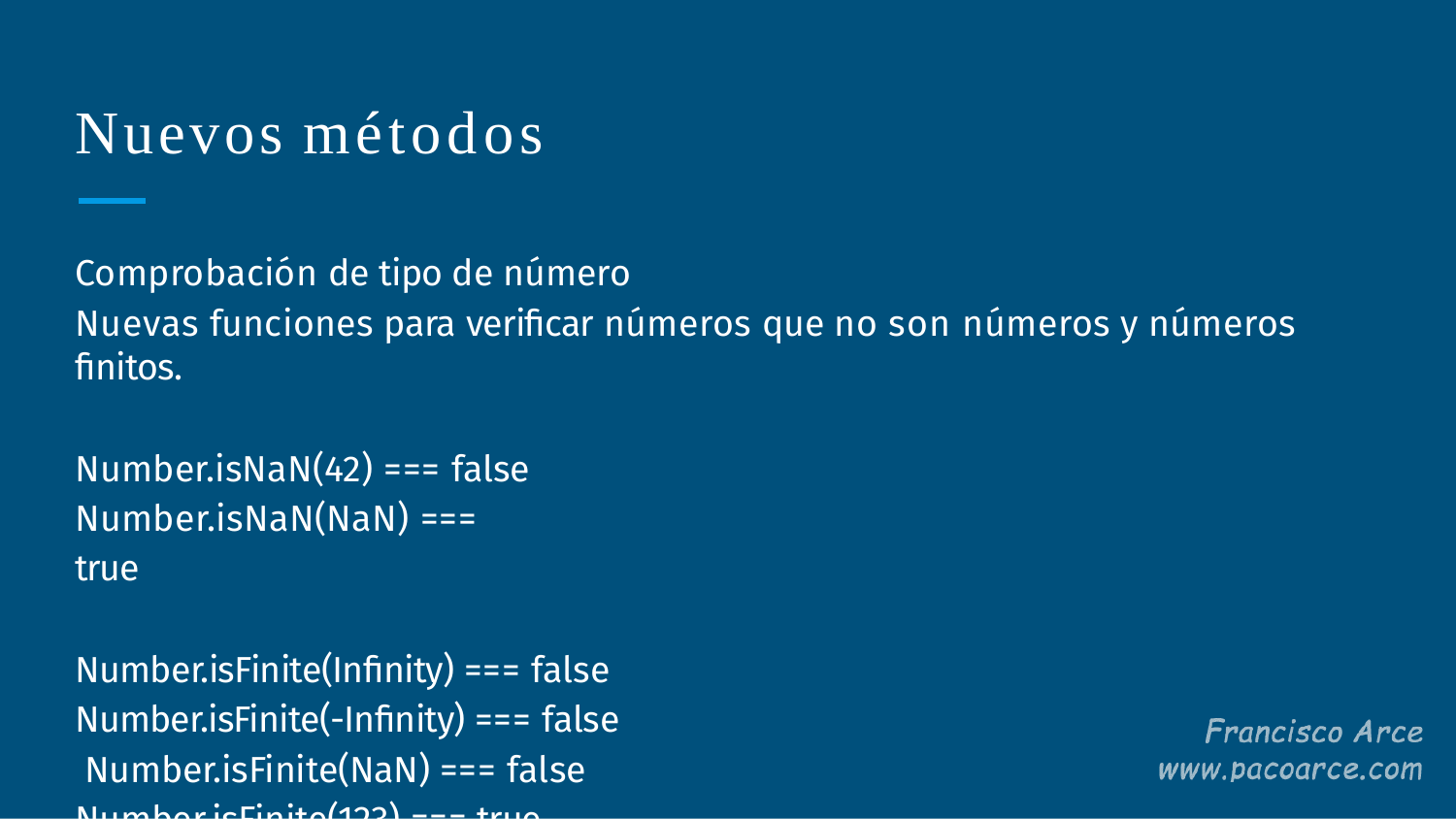

# Nuevos métodos

Comprobación de tipo de número
Nuevas funciones para veriﬁcar números que no son números y números ﬁnitos.

Number.isNaN(42) === false  Number.isNaN(NaN) === true

Number.isFinite(Inﬁnity) === false  Number.isFinite(-Inﬁnity) === false  Number.isFinite(NaN) === false  Number.isFinite(123) === true